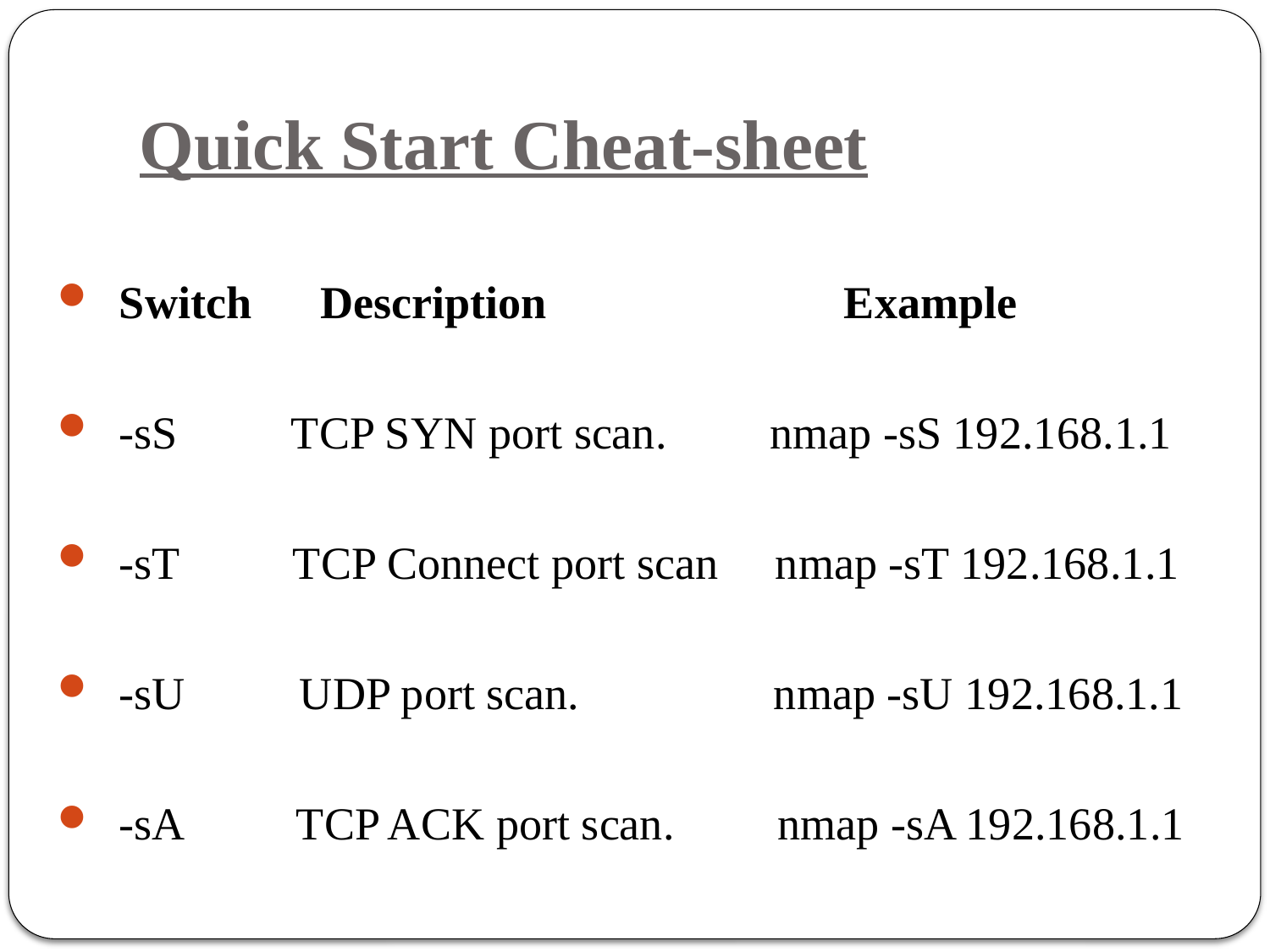

# Quick Start Cheat-sheet

  Switch      Description                          Example

  -sS          TCP SYN port scan.         nmap -sS 192.168.1.1

  -sT          TCP Connect port scan     nmap -sT 192.168.1.1

  -sU          UDP port scan.                 nmap -sU 192.168.1.1

  -sA          TCP ACK port scan.         nmap -sA 192.168.1.1